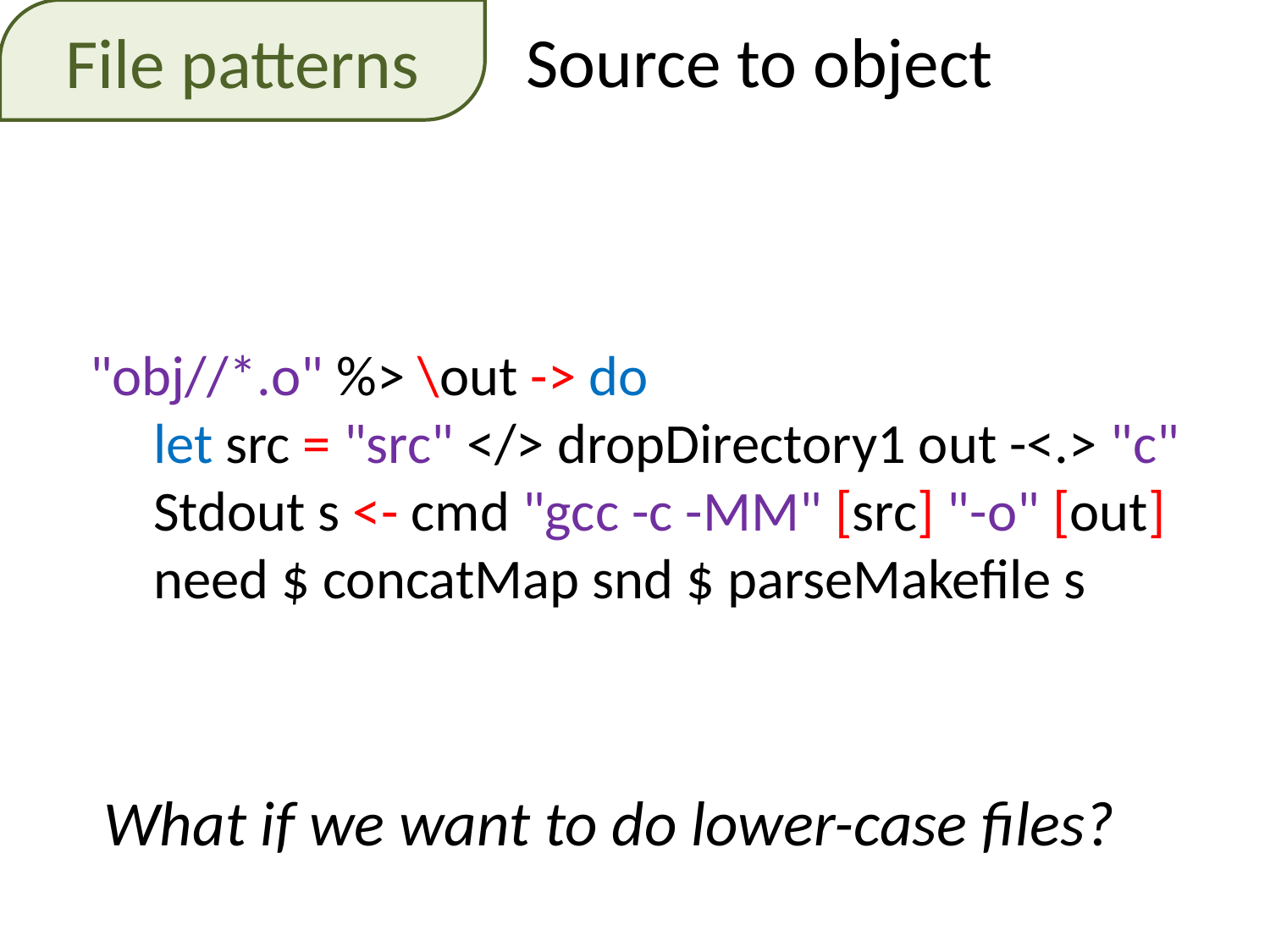

File patterns
Source to object
"obj//*.o" %> \out -> do
     let src = "src" </> dropDirectory1 out -<.> "c"
     Stdout s <- cmd "gcc -c -MM" [src] "-o" [out]
     need $ concatMap snd $ parseMakefile s
What if we want to do lower-case files?